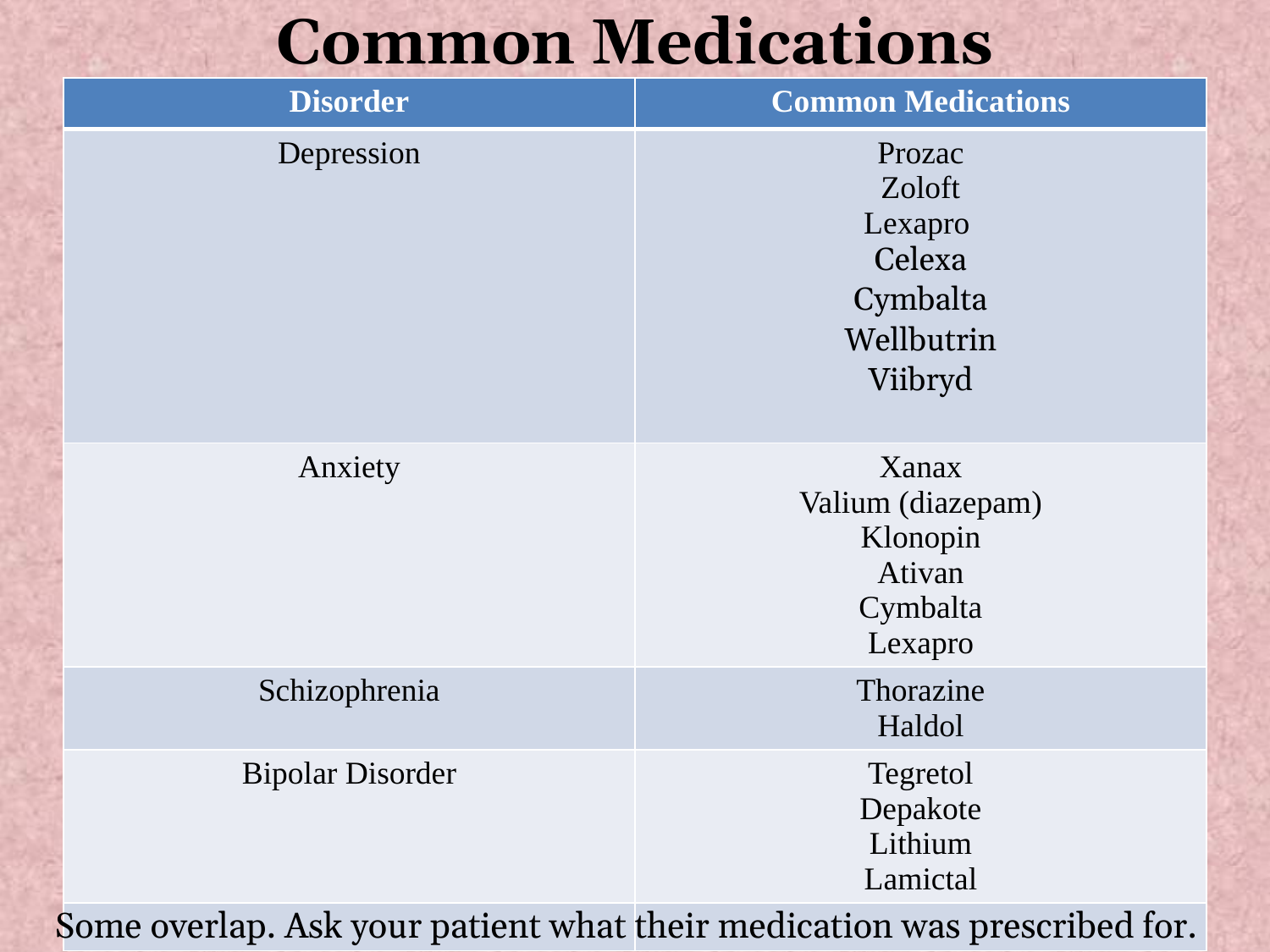

# Common Medications
| Disorder | Common Medications |
| --- | --- |
| Depression | Prozac Zoloft Lexapro Celexa Cymbalta Wellbutrin Viibryd |
| Anxiety | Xanax Valium (diazepam) Klonopin Ativan Cymbalta Lexapro |
| Schizophrenia | Thorazine Haldol |
| Bipolar Disorder | Tegretol Depakote Lithium Lamictal |
|  |  |
Some overlap. Ask your patient what their medication was prescribed for.